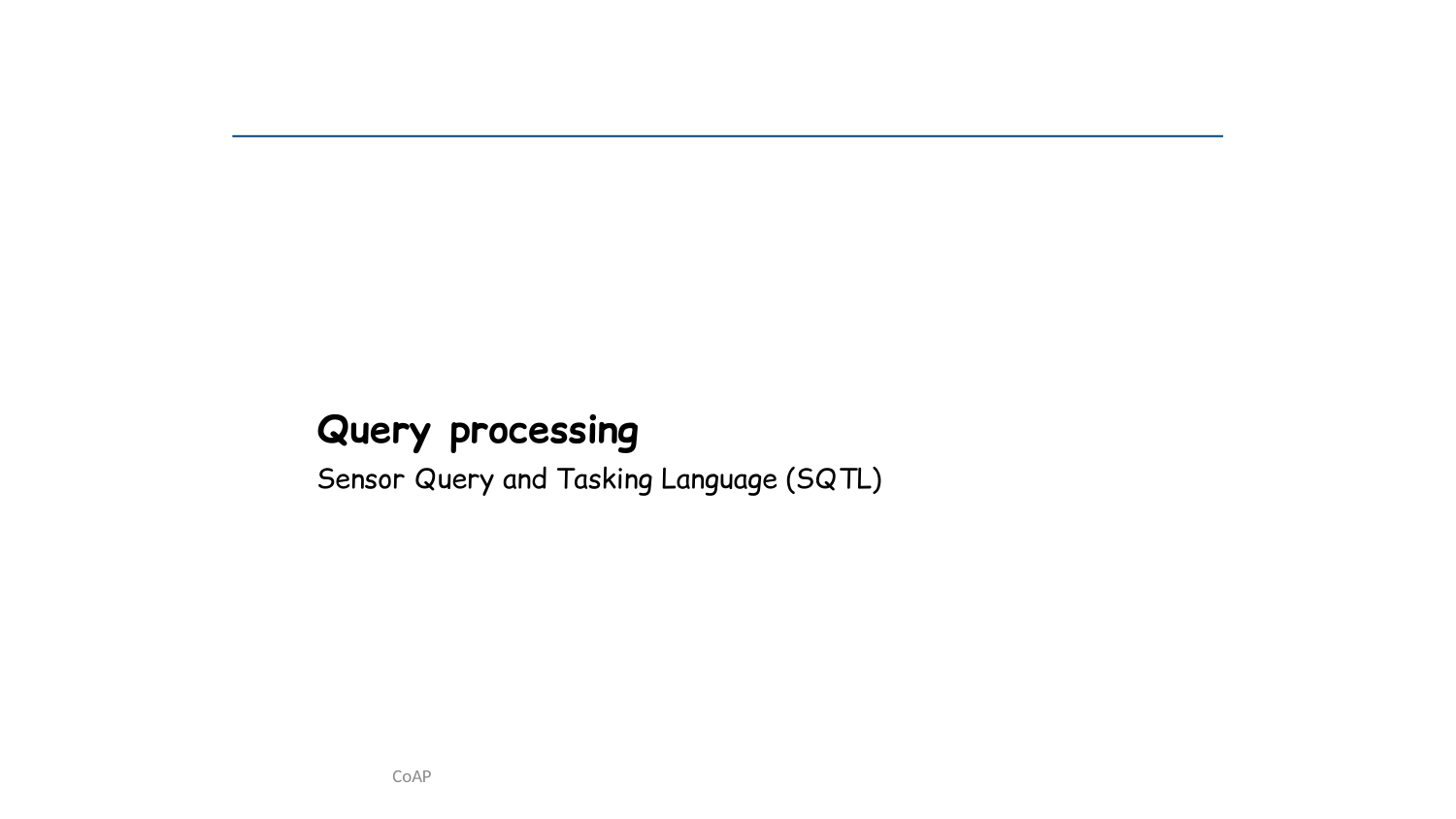

Query	processing
Sensor Query and Tasking Language (SQTL)
CoAP